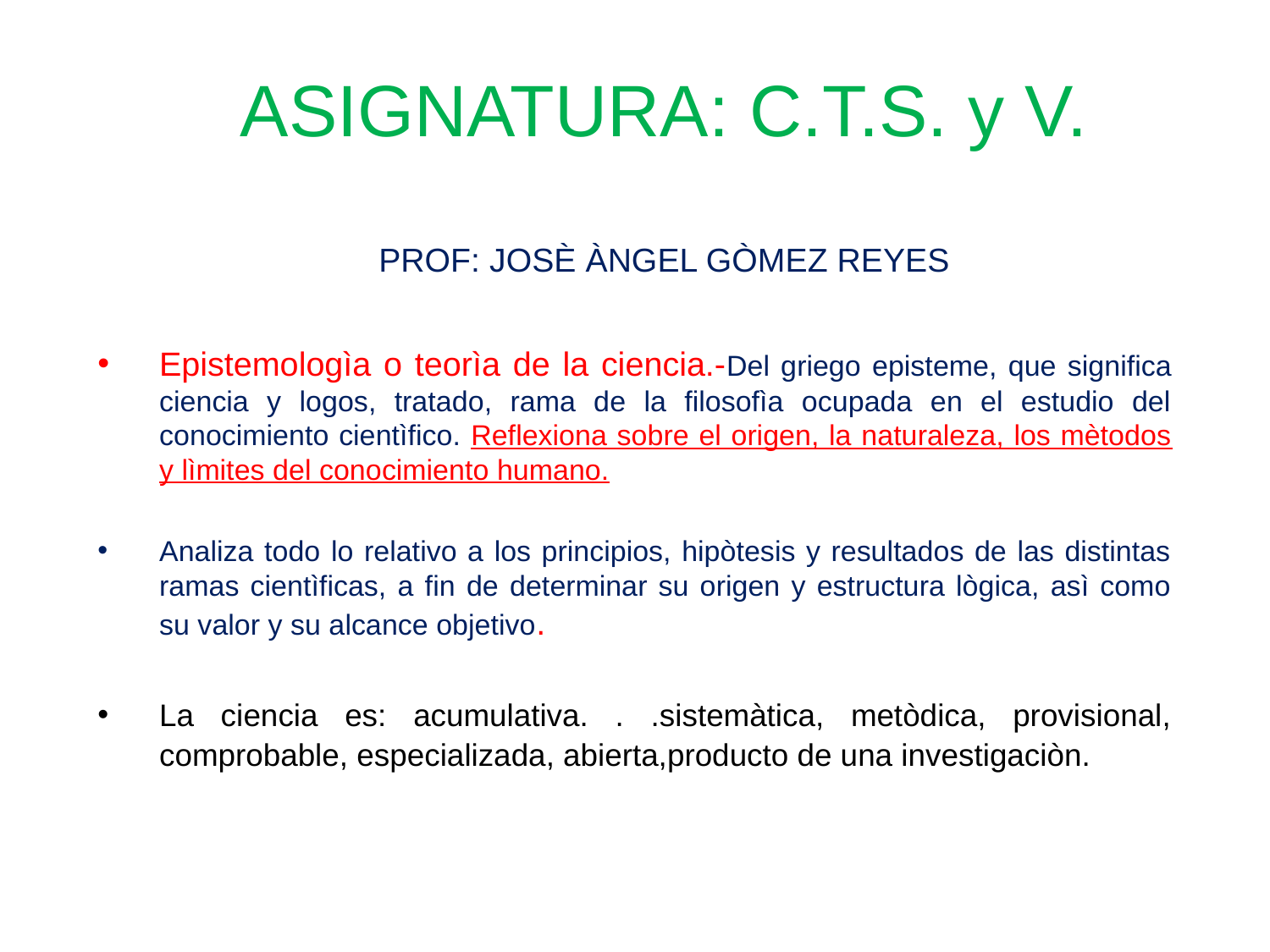

# ASIGNATURA: C.T.S. y V. PROF: JOSÈ ÀNGEL GÒMEZ REYES
Epistemologìa o teorìa de la ciencia.-Del griego episteme, que significa ciencia y logos, tratado, rama de la filosofìa ocupada en el estudio del conocimiento cientìfico. Reflexiona sobre el origen, la naturaleza, los mètodos y lìmites del conocimiento humano.

Analiza todo lo relativo a los principios, hipòtesis y resultados de las distintas ramas cientìficas, a fin de determinar su origen y estructura lògica, asì como su valor y su alcance objetivo.

La ciencia es: acumulativa. . .sistemàtica, metòdica, provisional, comprobable, especializada, abierta,producto de una investigaciòn.